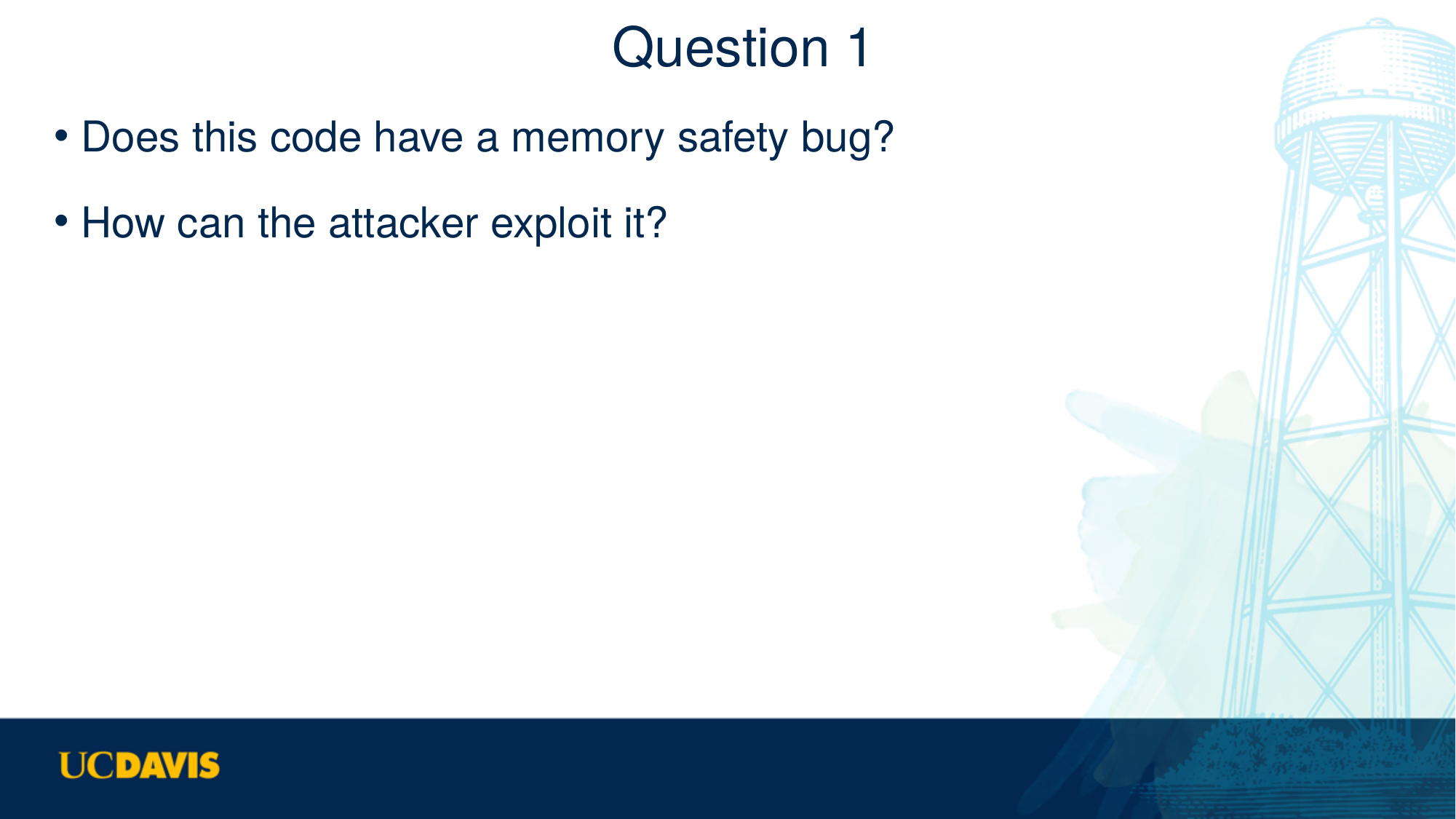

# Question 1
Does this code have a memory safety bug?
How can the attacker exploit it?